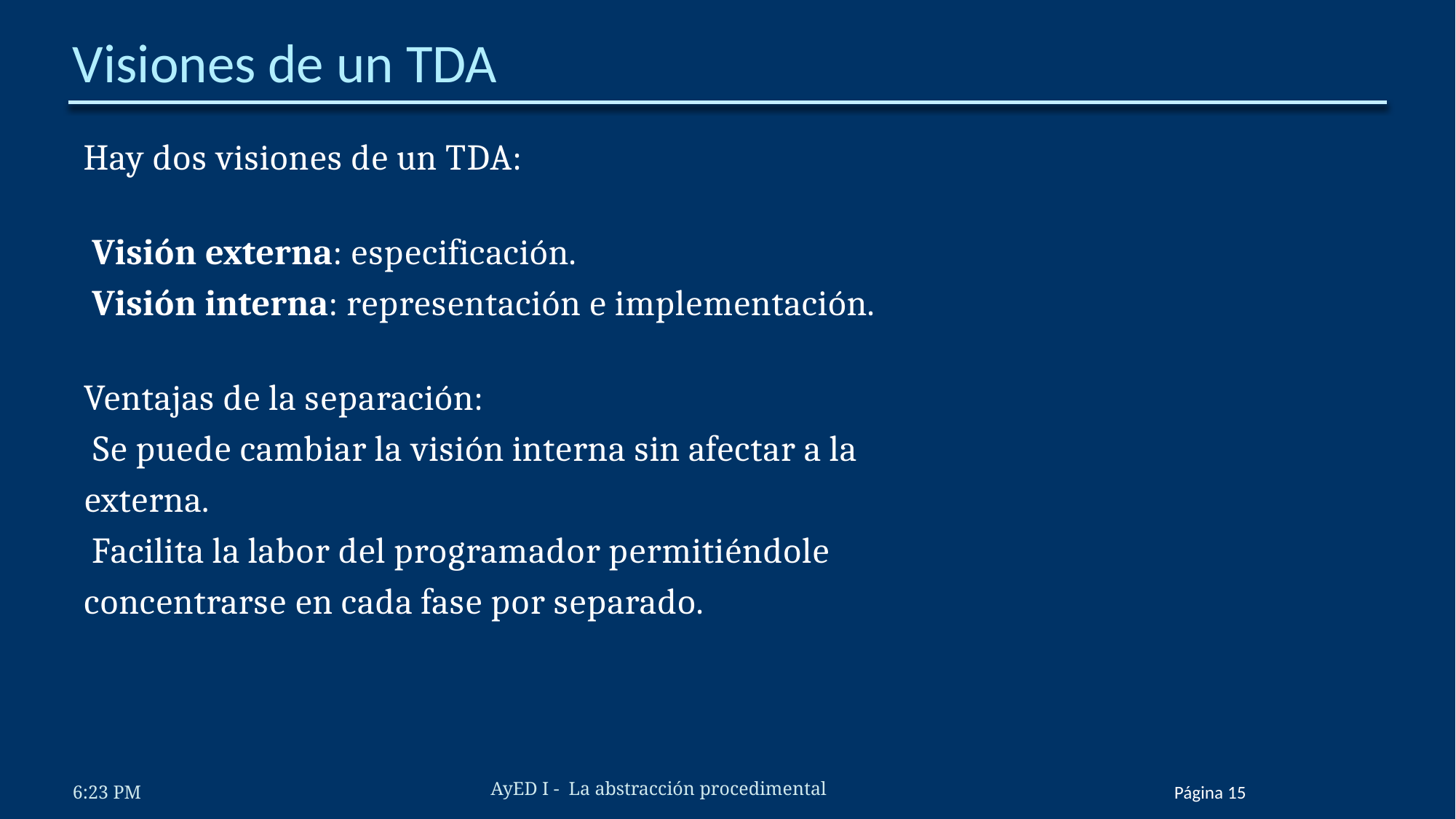

# Visiones de un TDA
Hay dos visiones de un TDA:
 Visión externa: especificación.
 Visión interna: representación e implementación.
Ventajas de la separación:
 Se puede cambiar la visión interna sin afectar a la
externa.
 Facilita la labor del programador permitiéndole
concentrarse en cada fase por separado.
AyED I -  La abstracción procedimental
6:23 PM
Página 15